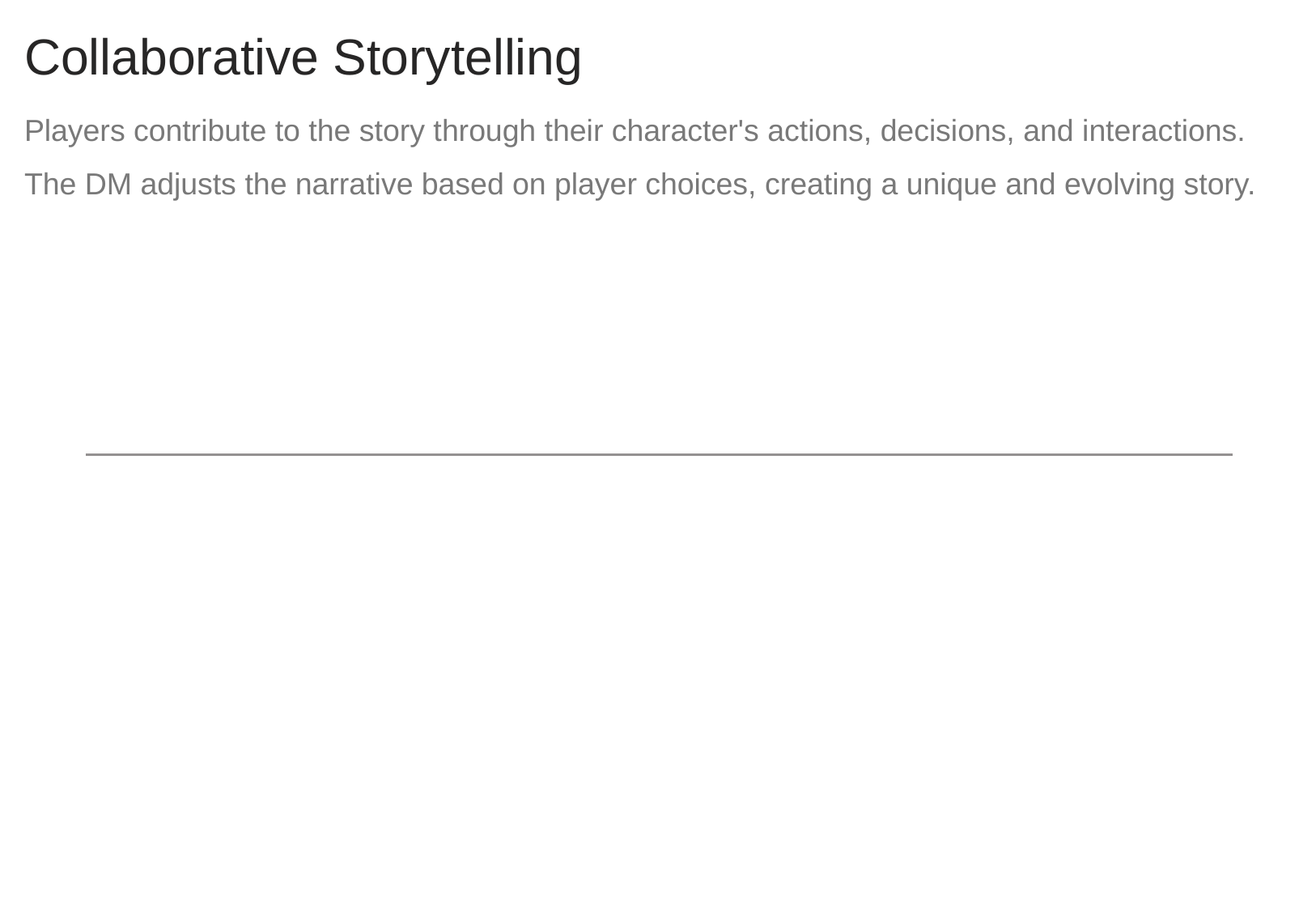

# Collaborative Storytelling
Players contribute to the story through their character's actions, decisions, and interactions.
The DM adjusts the narrative based on player choices, creating a unique and evolving story.